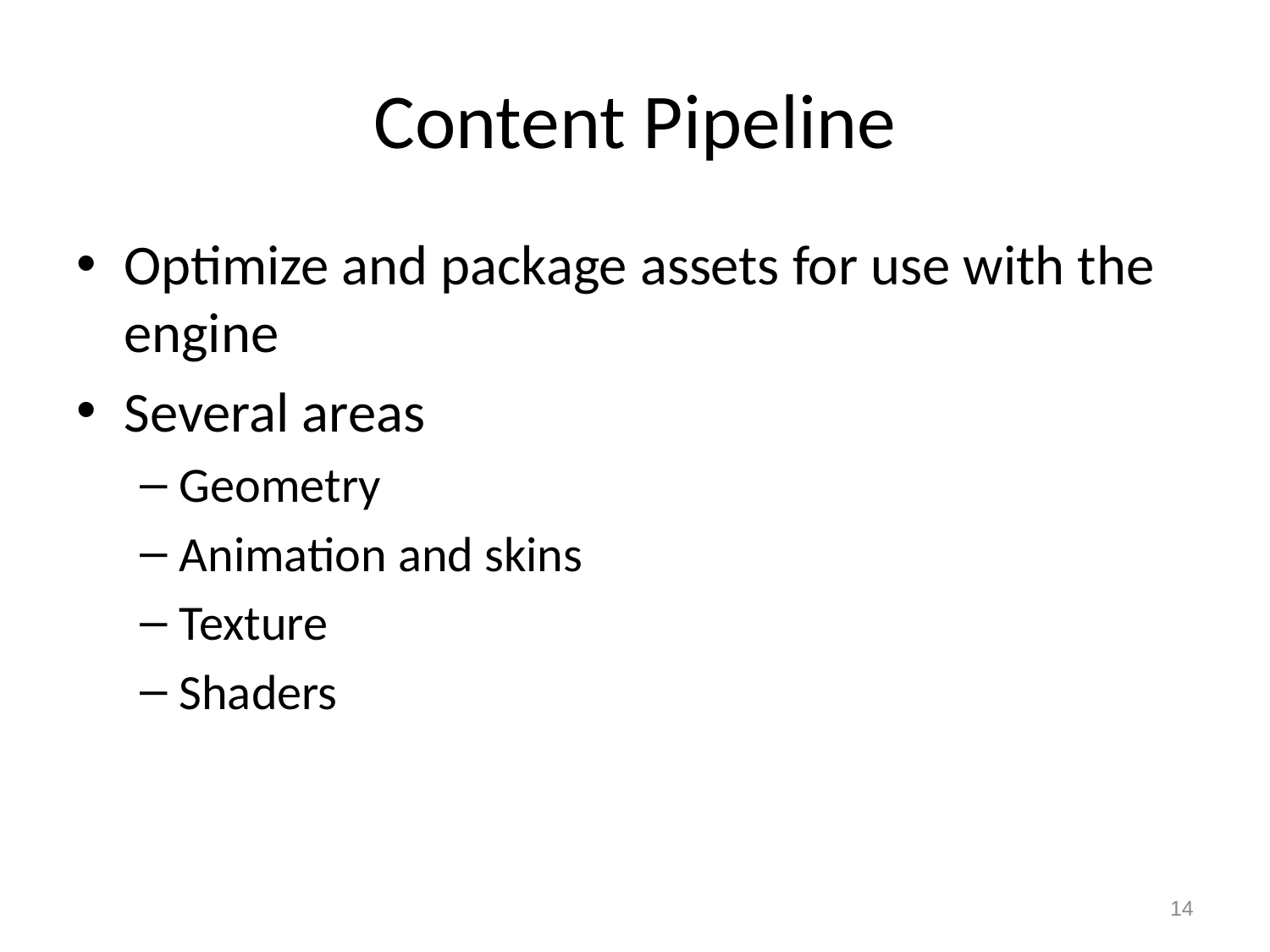

# Content Pipeline
Optimize and package assets for use with the engine
Several areas
Geometry
Animation and skins
Texture
Shaders

14